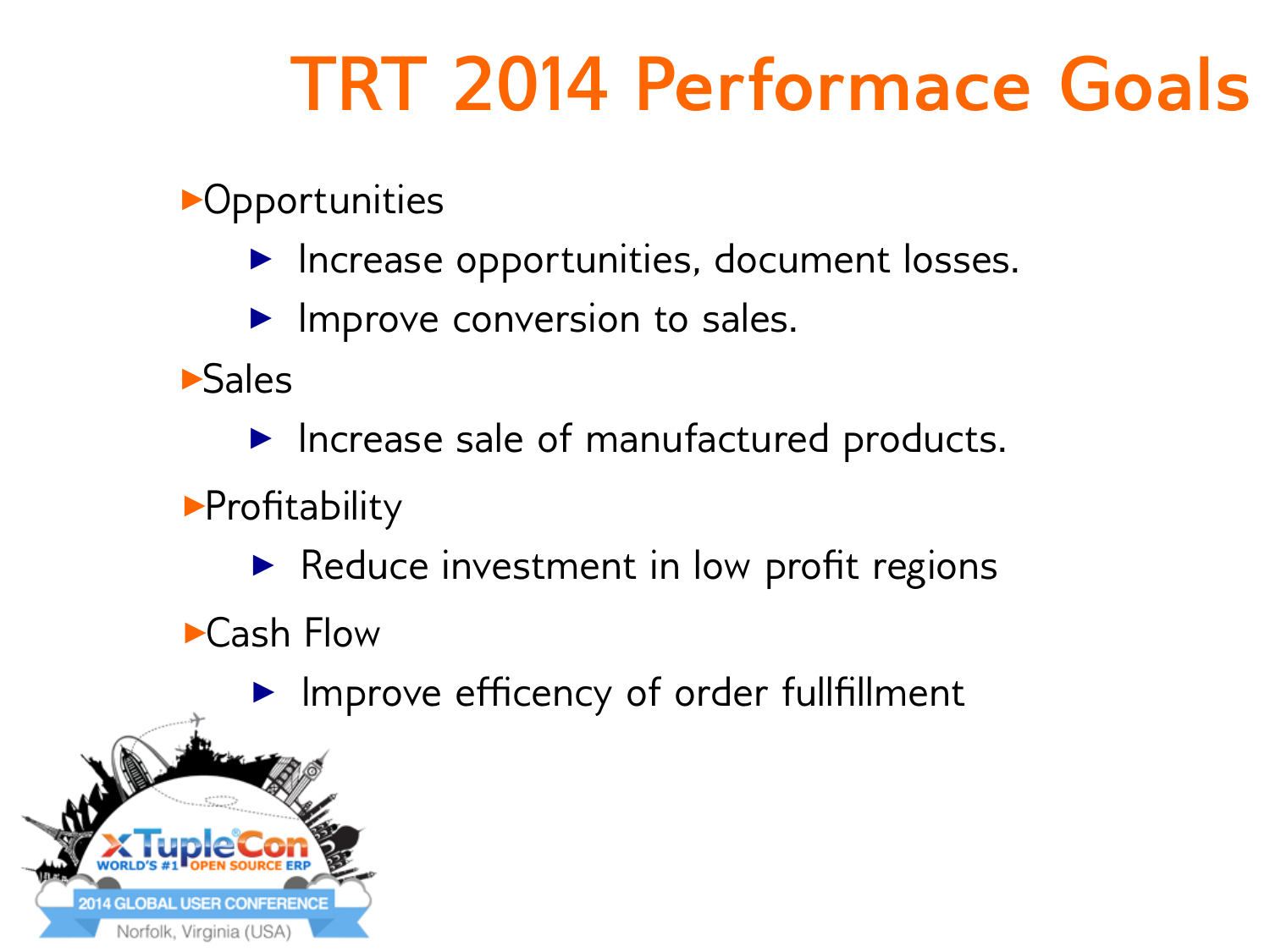

# TRT 2014 Performace Goals
Opportunities
Increase opportunities, document losses.
Improve conversion to sales.

Sales
Increase sale of manufactured products.

Profitability
Reduce investment in low profit regions

Cash Flow
Improve efficency of order fullfillment